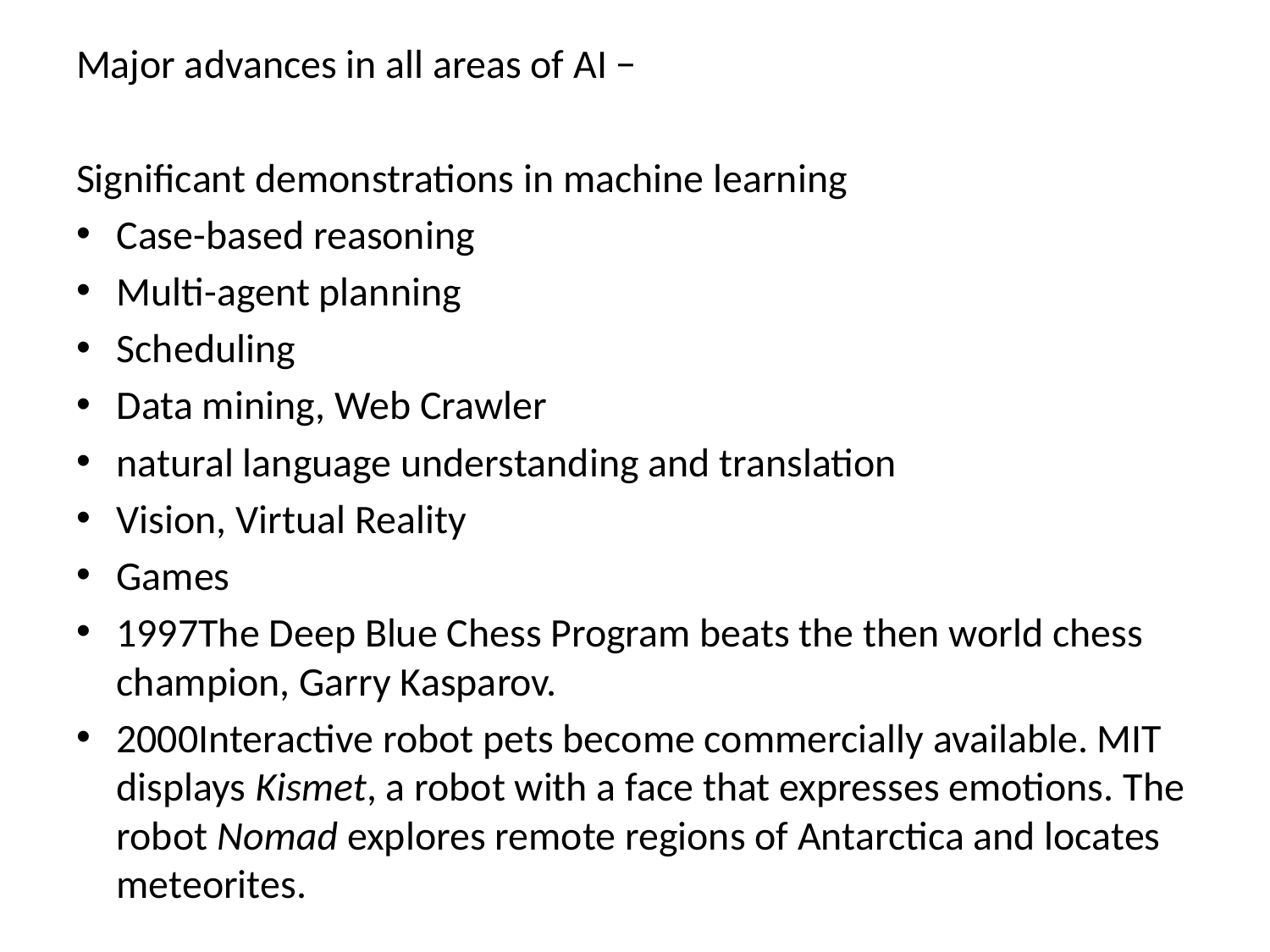

Major advances in all areas of AI −

Significant demonstrations in machine learning
Case-based reasoning
Multi-agent planning
Scheduling
Data mining, Web Crawler
natural language understanding and translation
Vision, Virtual Reality
Games
1997The Deep Blue Chess Program beats the then world chess champion, Garry Kasparov.
2000Interactive robot pets become commercially available. MIT displays Kismet, a robot with a face that expresses emotions. The robot Nomad explores remote regions of Antarctica and locates meteorites.